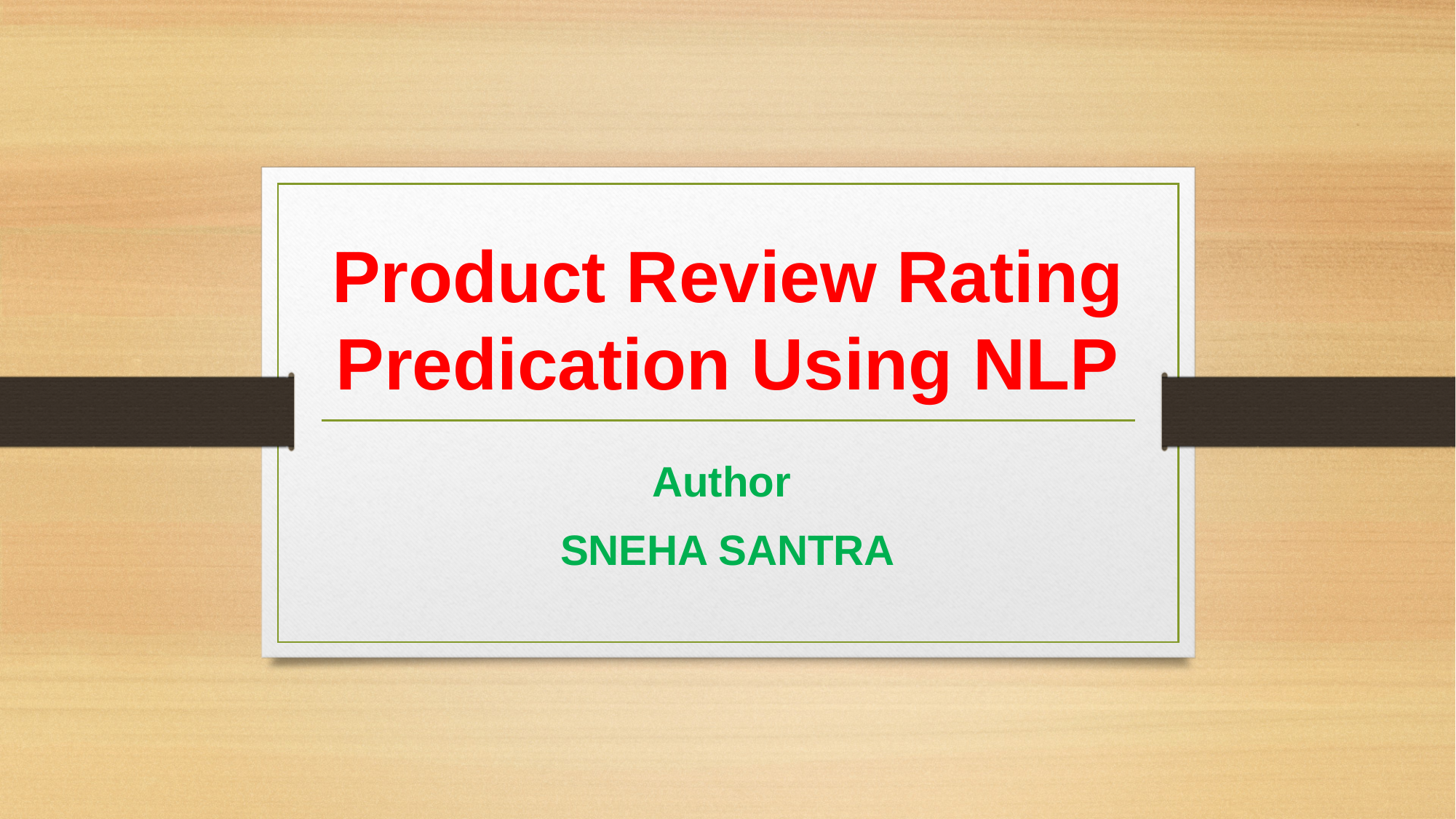

# Product Review Rating Predication Using NLP
Author
SNEHA SANTRA